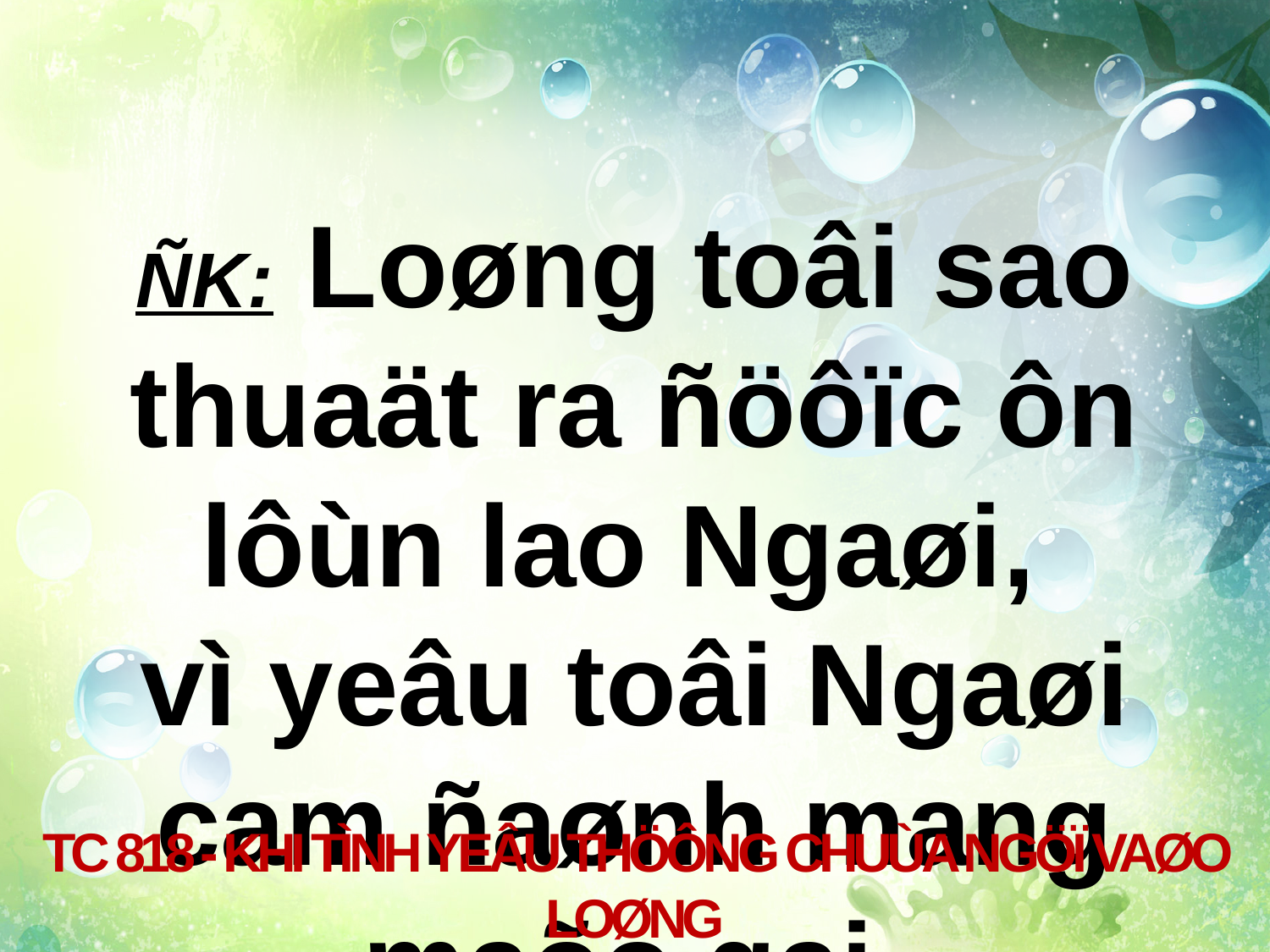

ÑK: Loøng toâi sao thuaät ra ñöôïc ôn lôùn lao Ngaøi,
vì yeâu toâi Ngaøi cam ñaønh mang maõo gai.
TC 818 - KHI TÌNH YEÂU THÖÔNG CHUÙA NGÖÏ VAØO LOØNG